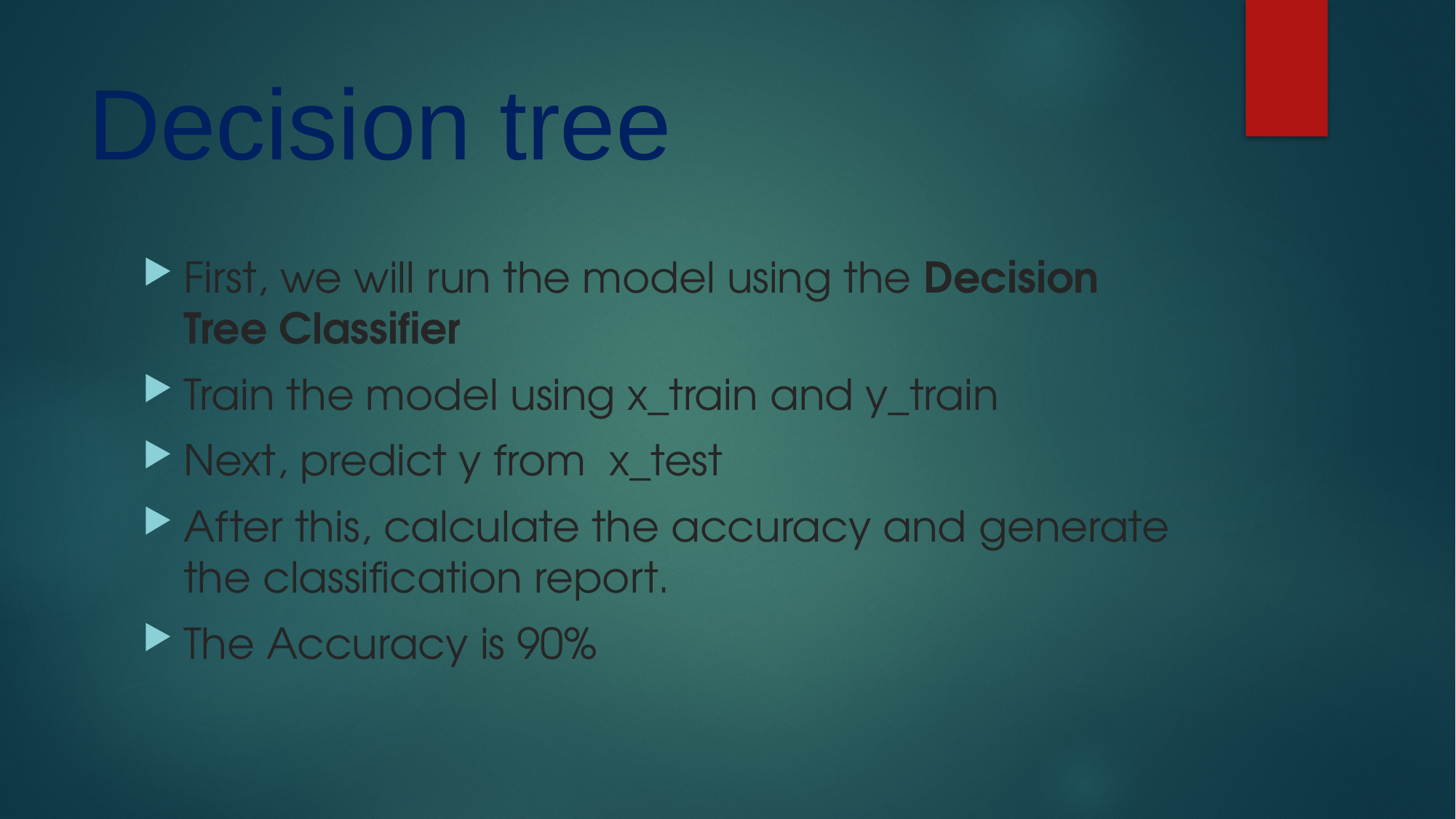

# Decision tree
First, we will run the model using the Decision Tree Classifier
Train the model using x_train and y_train
Next, predict y from  x_test
After this, calculate the accuracy and generate the classification report.
The Accuracy is 90%